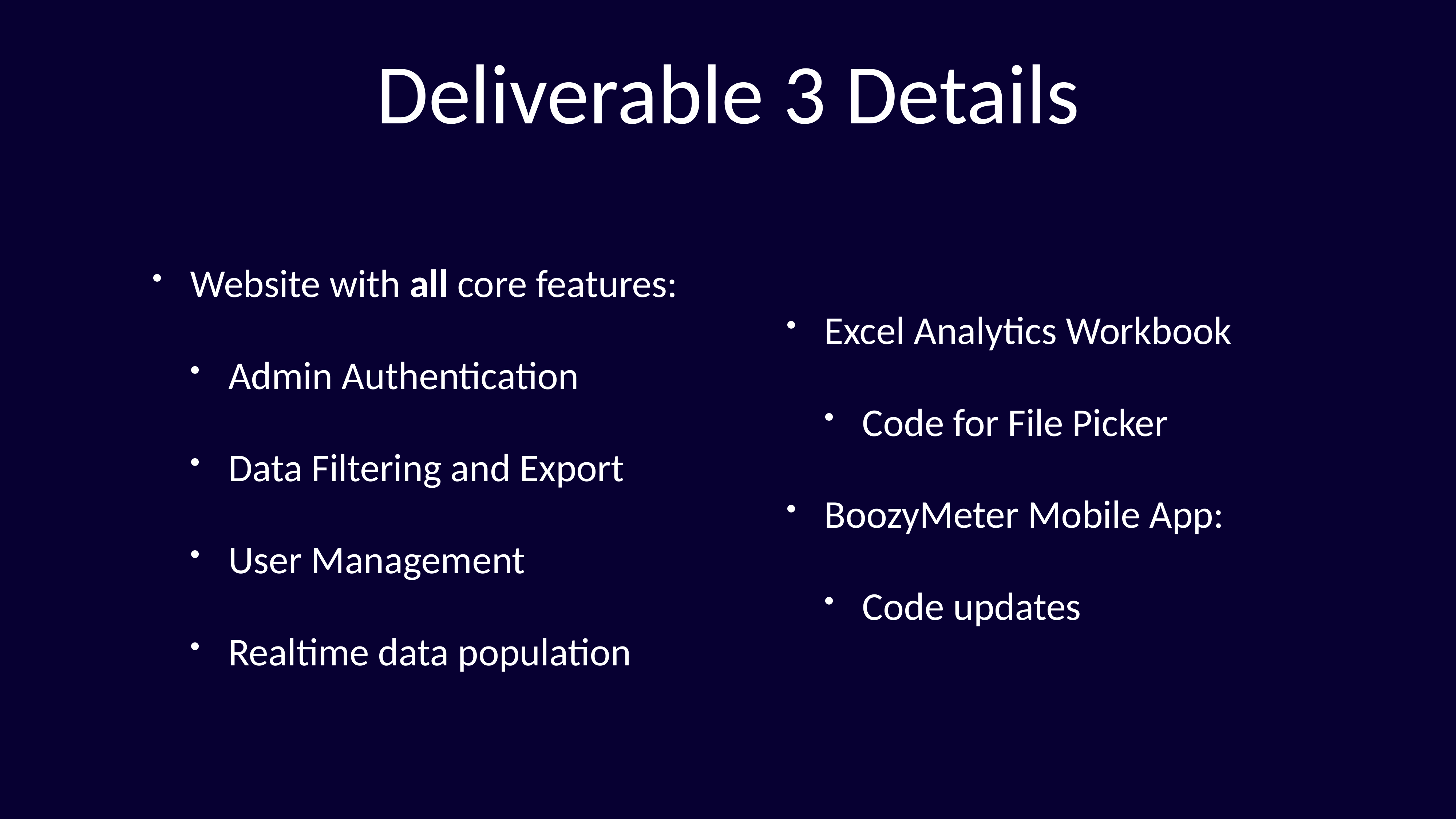

# Deliverable 3 Details
Website with all core features:
Admin Authentication
Data Filtering and Export
User Management
Realtime data population
Excel Analytics Workbook
Code for File Picker
BoozyMeter Mobile App:
Code updates